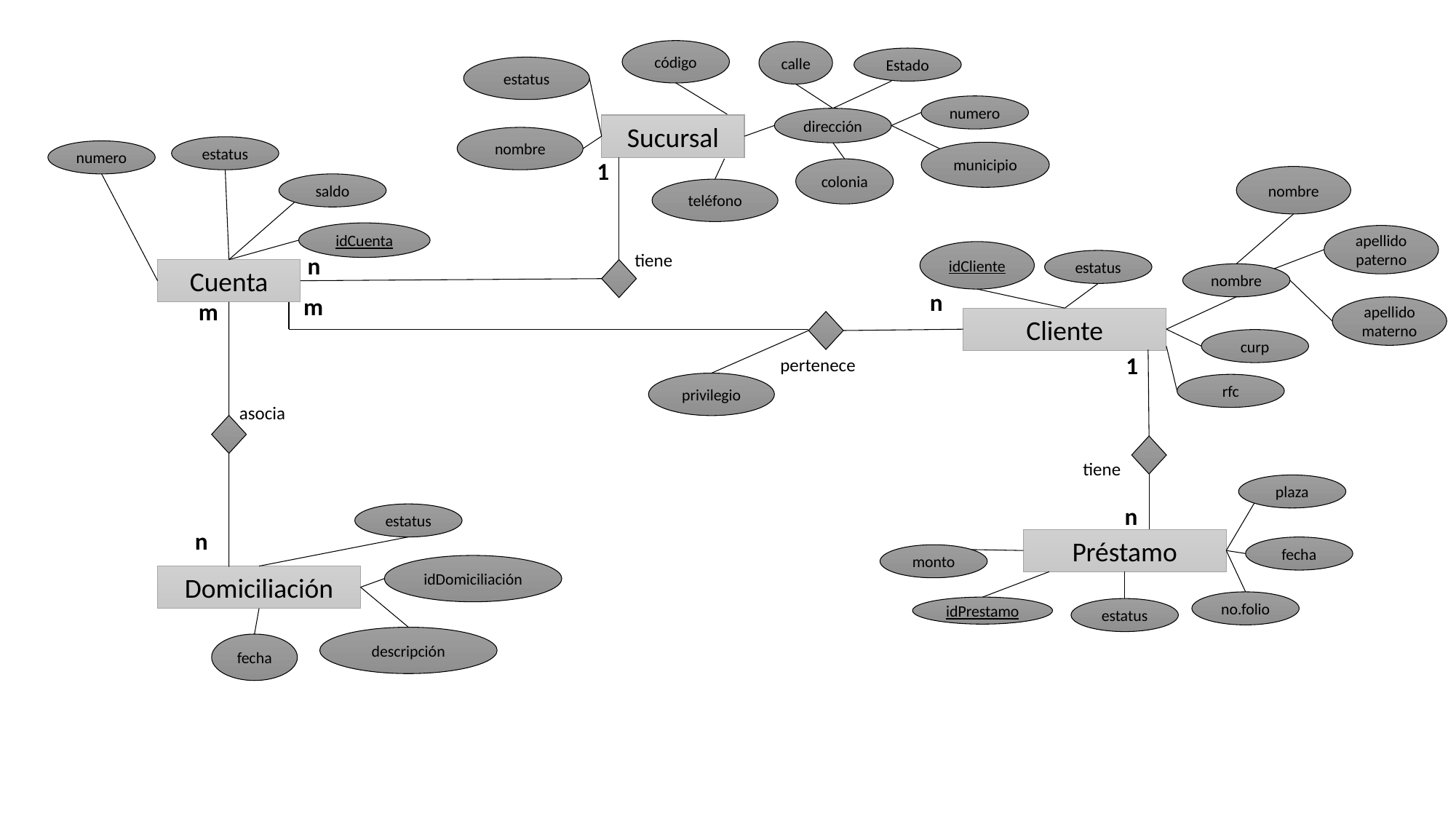

código
calle
Estado
estatus
numero
dirección
Sucursal
nombre
estatus
numero
municipio
1
colonia
nombre
saldo
teléfono
idCuenta
apellido paterno
idCliente
tiene
n
estatus
Cuenta

nombre
n
m
m
apellido materno
Cliente

curp
1
pertenece
privilegio
rfc
asocia

tiene
plaza
n
estatus
n
Préstamo
fecha
monto
idDomiciliación
Domiciliación
no.folio
idPrestamo
estatus
descripción
fecha